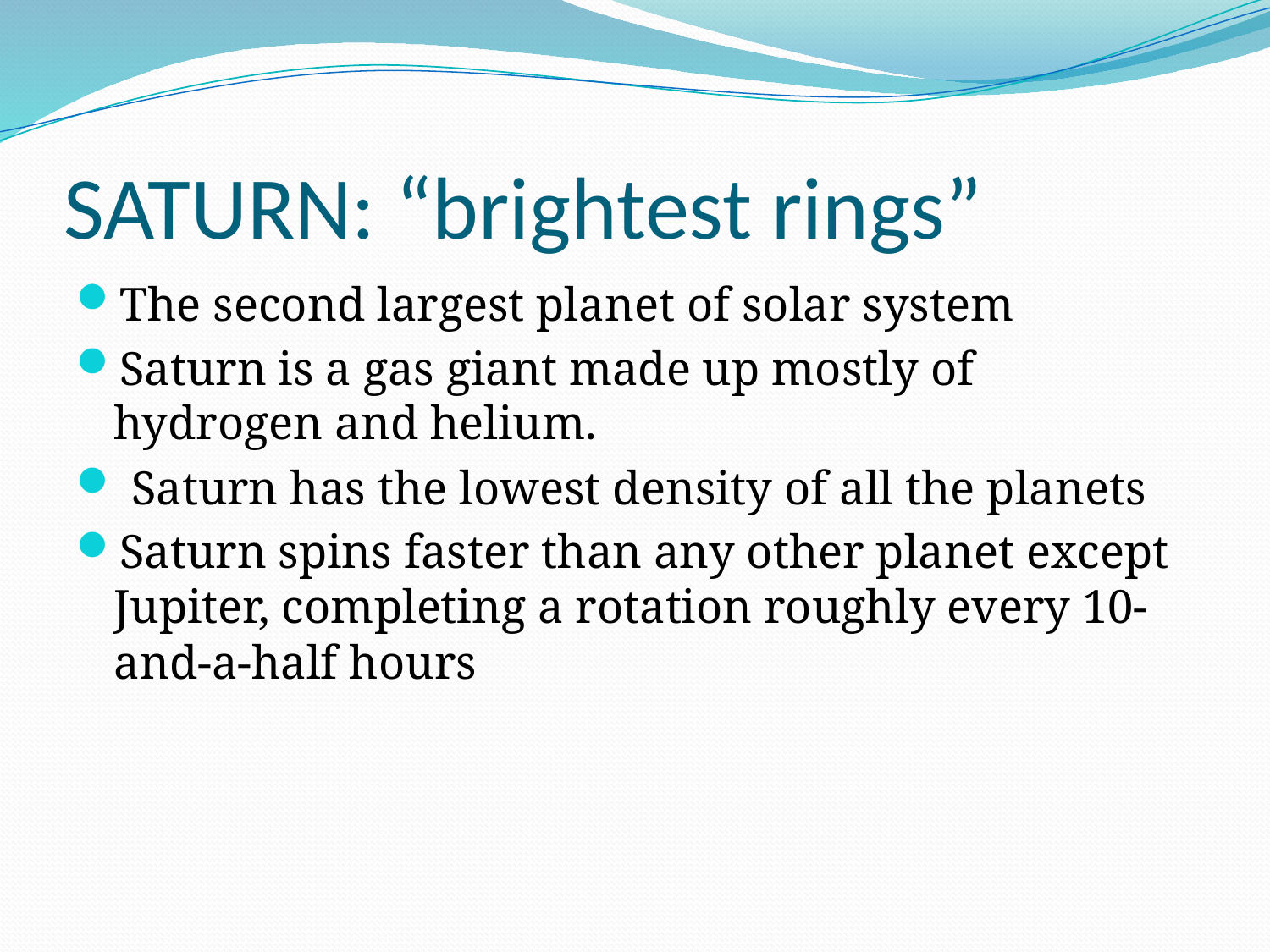

# SATURN: “brightest rings”
The second largest planet of solar system
Saturn is a gas giant made up mostly of hydrogen and helium.
 Saturn has the lowest density of all the planets
Saturn spins faster than any other planet except Jupiter, completing a rotation roughly every 10-and-a-half hours